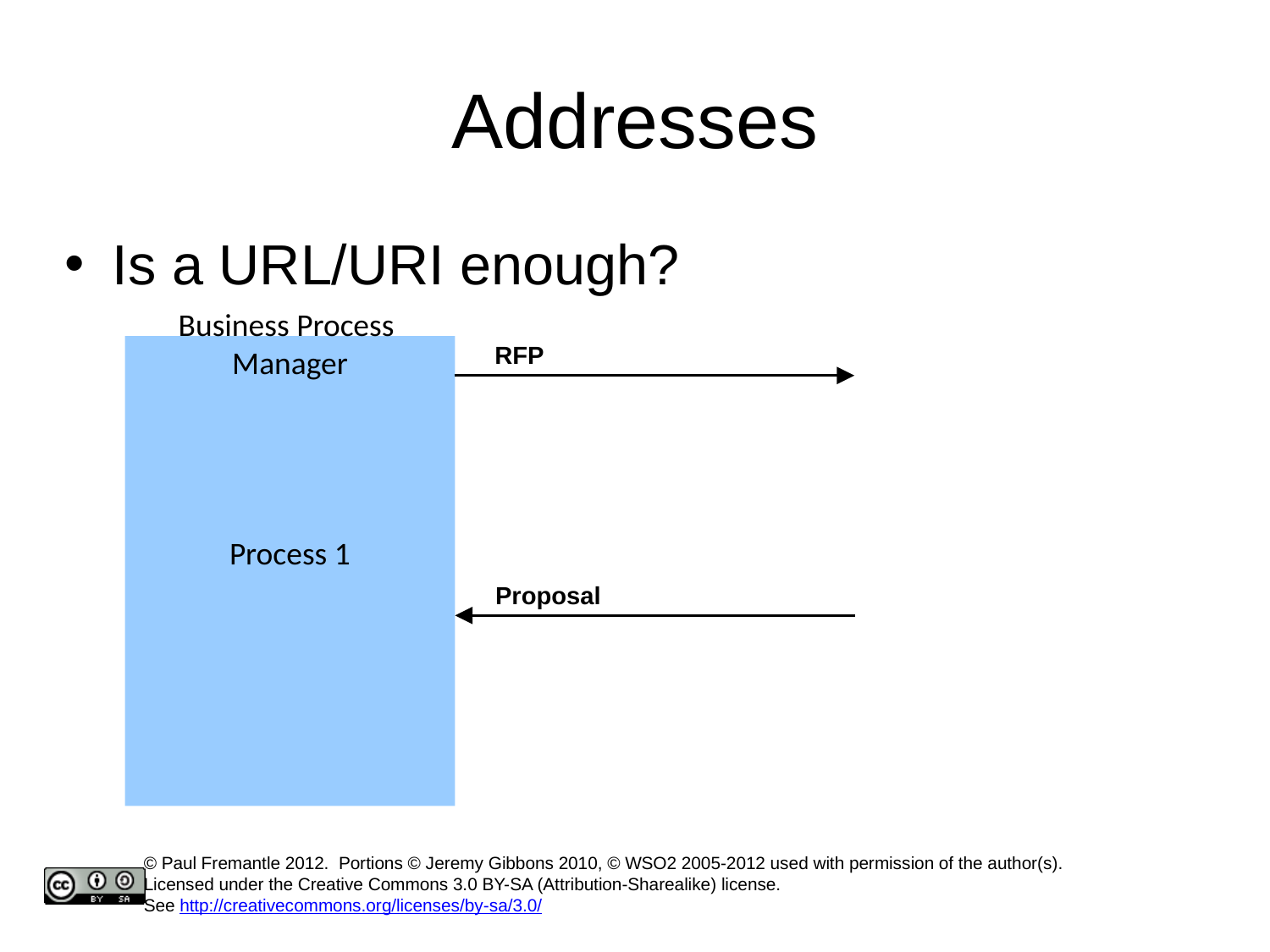

# Addresses
Is a URL/URI enough?
RFP
Business Process
Manager

Process 1

Proposal